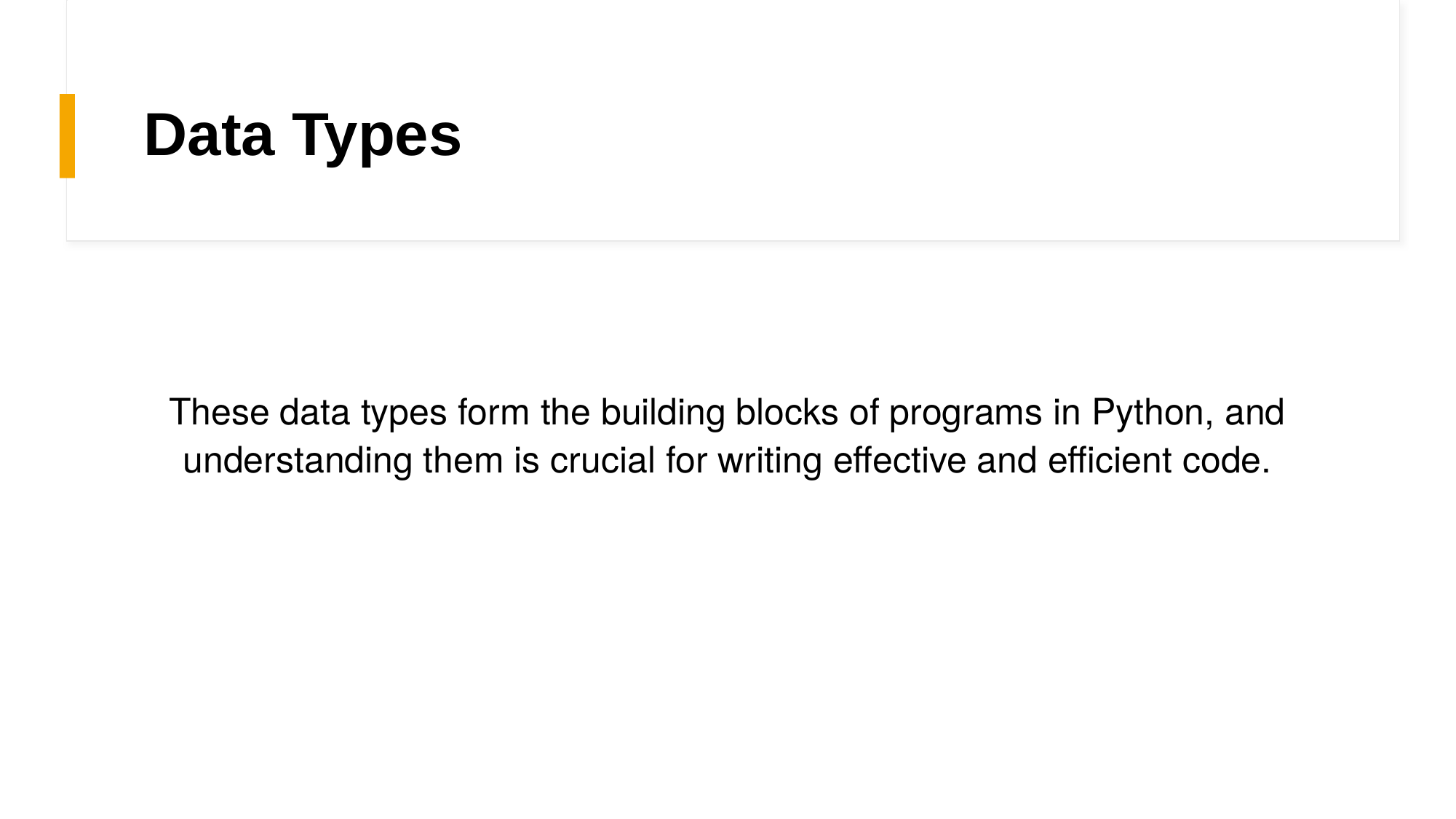

# Data Types
These data types form the building blocks of programs in Python, and understanding them is crucial for writing effective and efficient code.